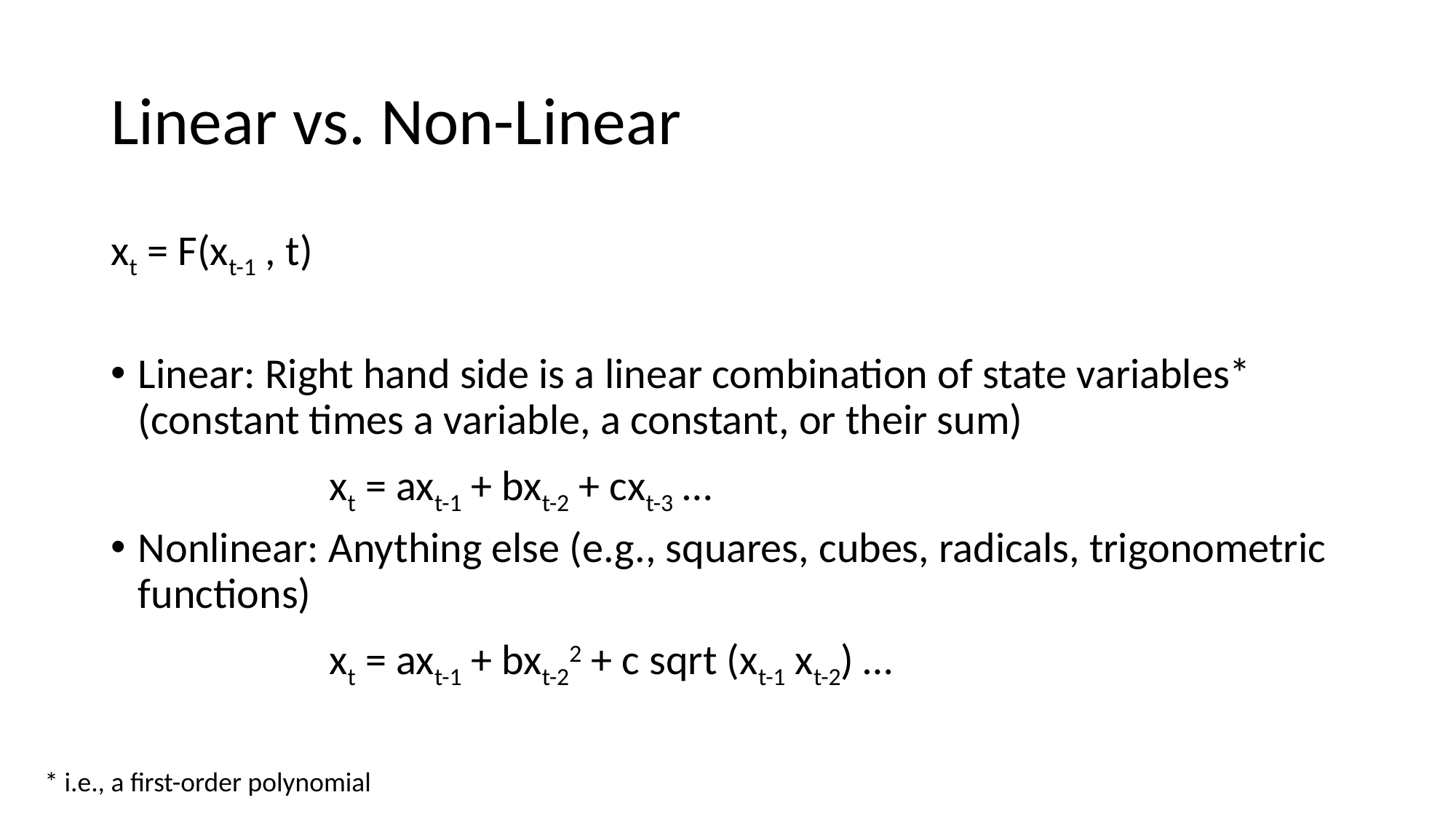

# Linear vs. Non-Linear
xt = F(xt-1 , t)

Linear: Right hand side is a linear combination of state variables* (constant times a variable, a constant, or their sum)
		xt = axt-1 + bxt-2 + cxt-3 …
Nonlinear: Anything else (e.g., squares, cubes, radicals, trigonometric functions)
		xt = axt-1 + bxt-22 + c sqrt (xt-1 xt-2) …
* i.e., a first-order polynomial